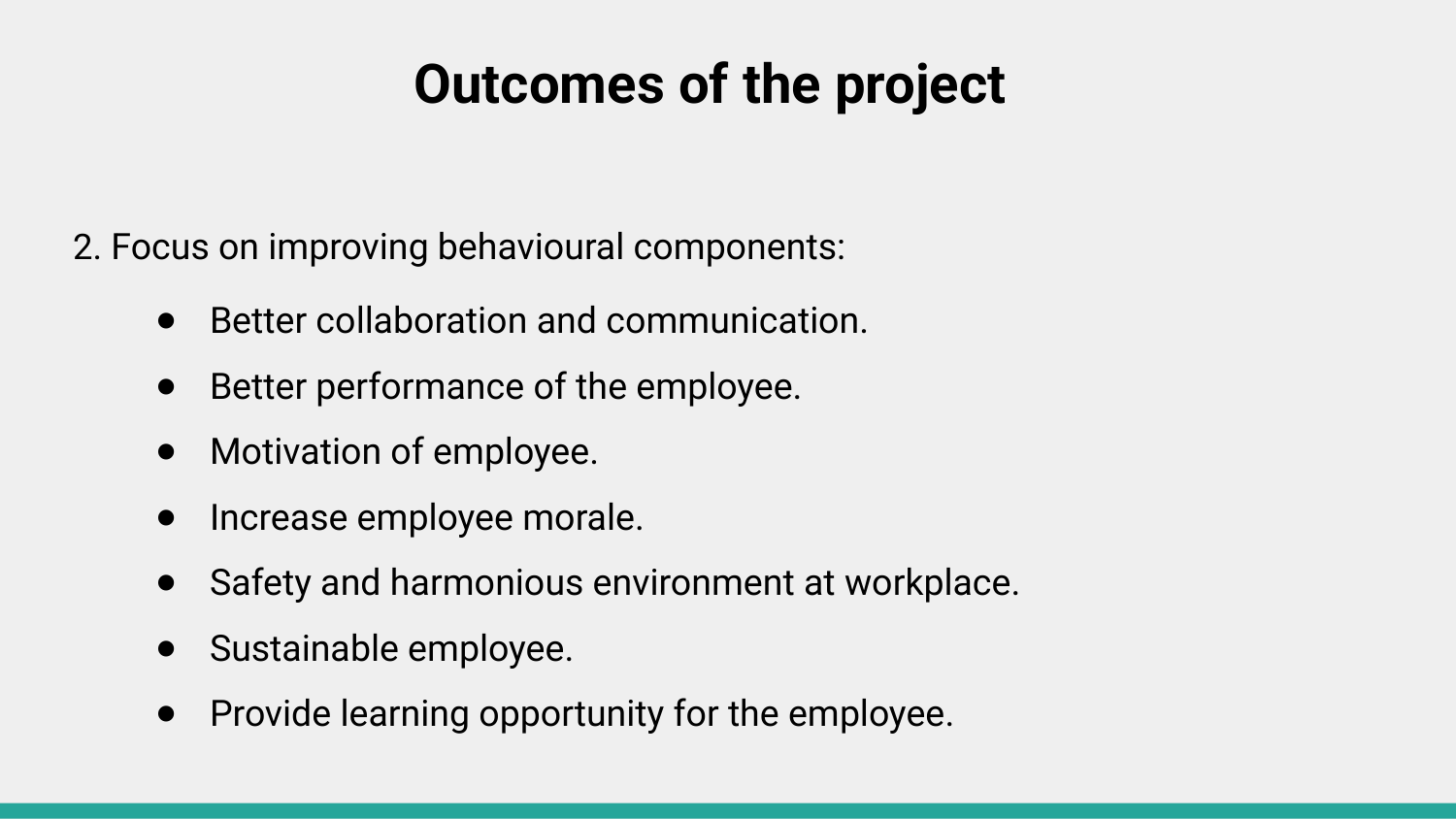

# Outcomes of the project
 2. Focus on improving behavioural components:
Better collaboration and communication.
Better performance of the employee.
Motivation of employee.
Increase employee morale.
Safety and harmonious environment at workplace.
Sustainable employee.
Provide learning opportunity for the employee.